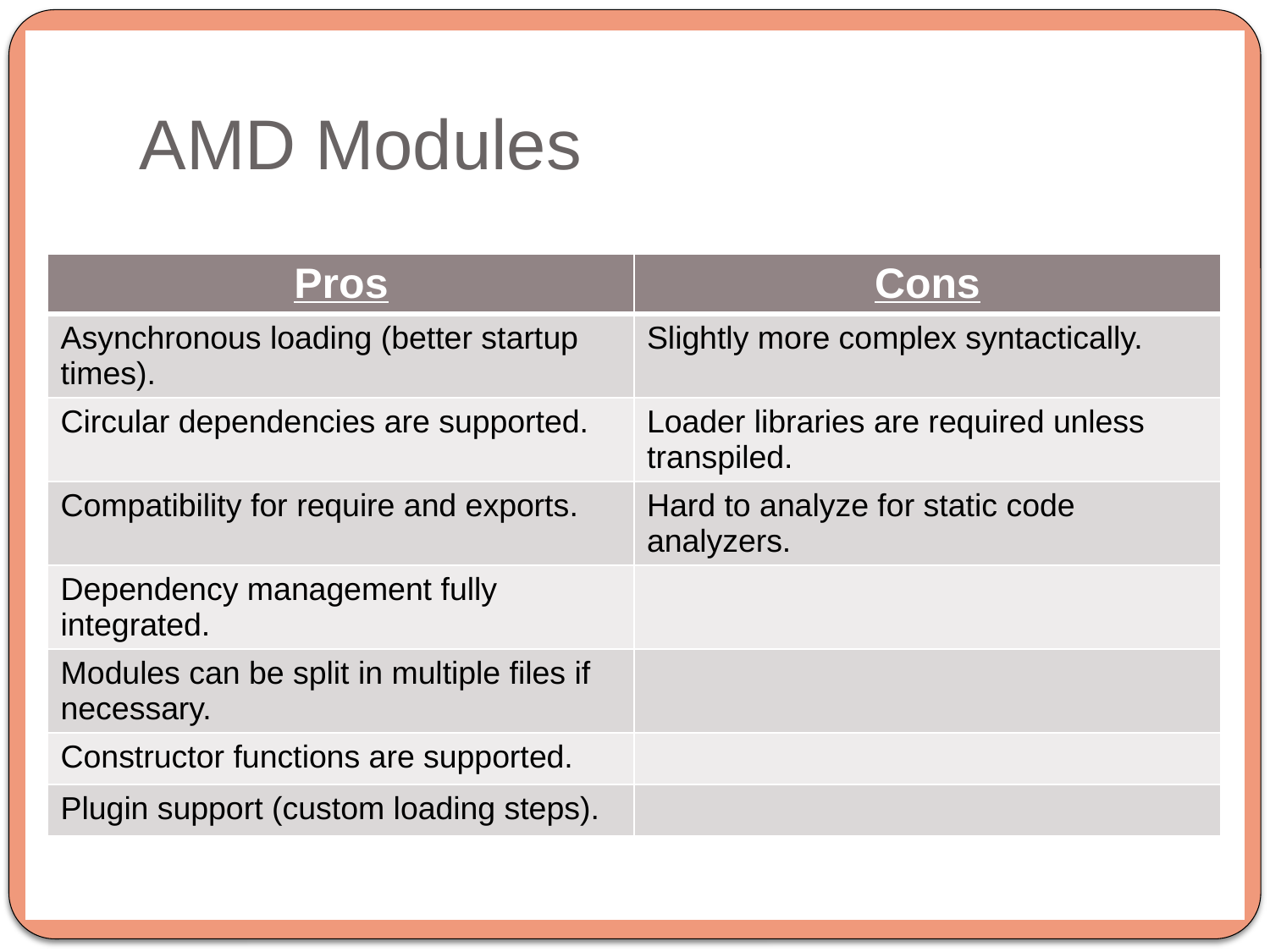

# AMD Modules
| Pros | Cons |
| --- | --- |
| Asynchronous loading (better startup times). | Slightly more complex syntactically. |
| Circular dependencies are supported. | Loader libraries are required unless transpiled. |
| Compatibility for require and exports. | Hard to analyze for static code analyzers. |
| Dependency management fully integrated. |  |
| Modules can be split in multiple files if necessary. |  |
| Constructor functions are supported. |  |
| Plugin support (custom loading steps). |  |